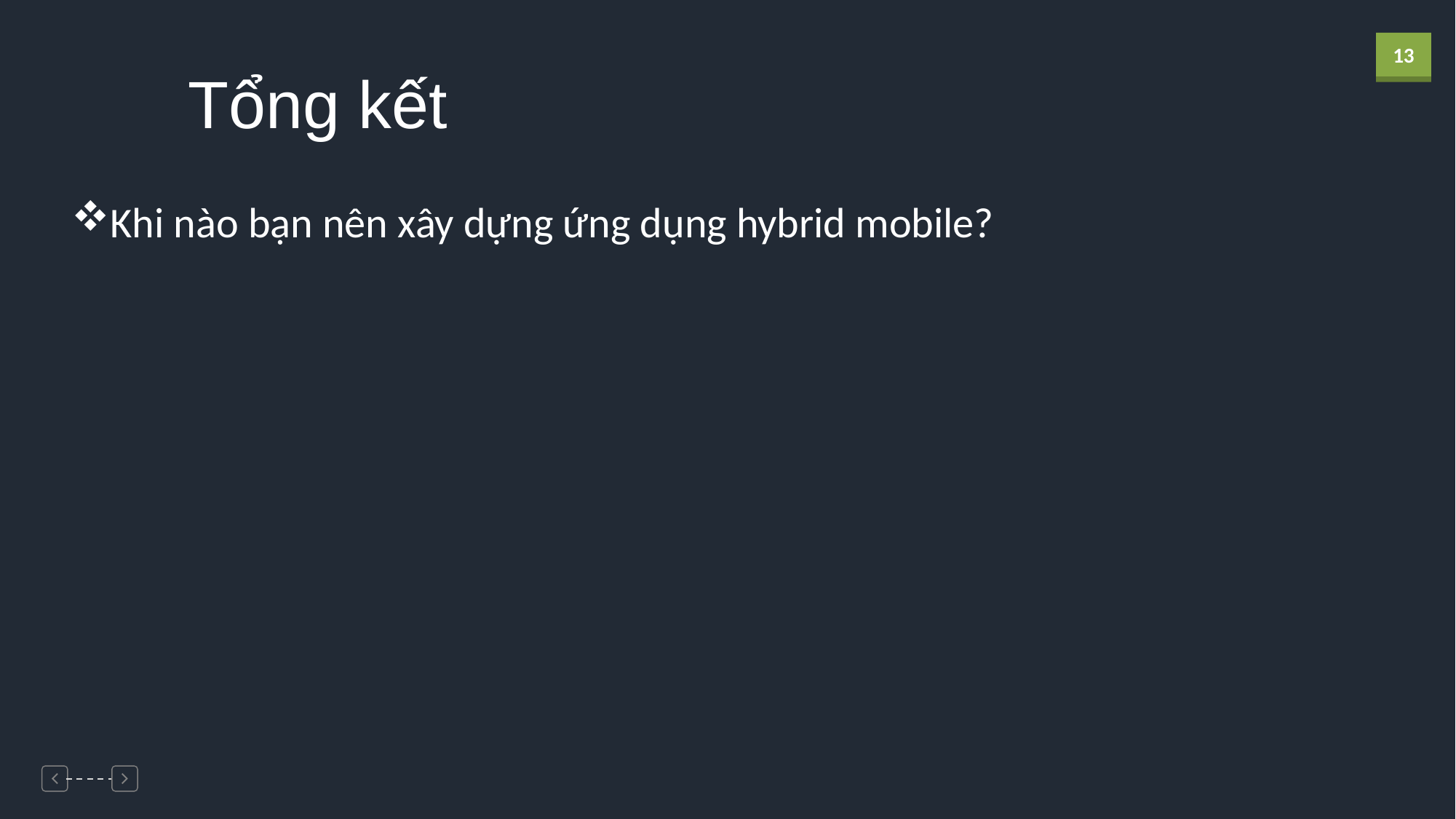

Tổng kết
Khi nào bạn nên xây dựng ứng dụng hybrid mobile?